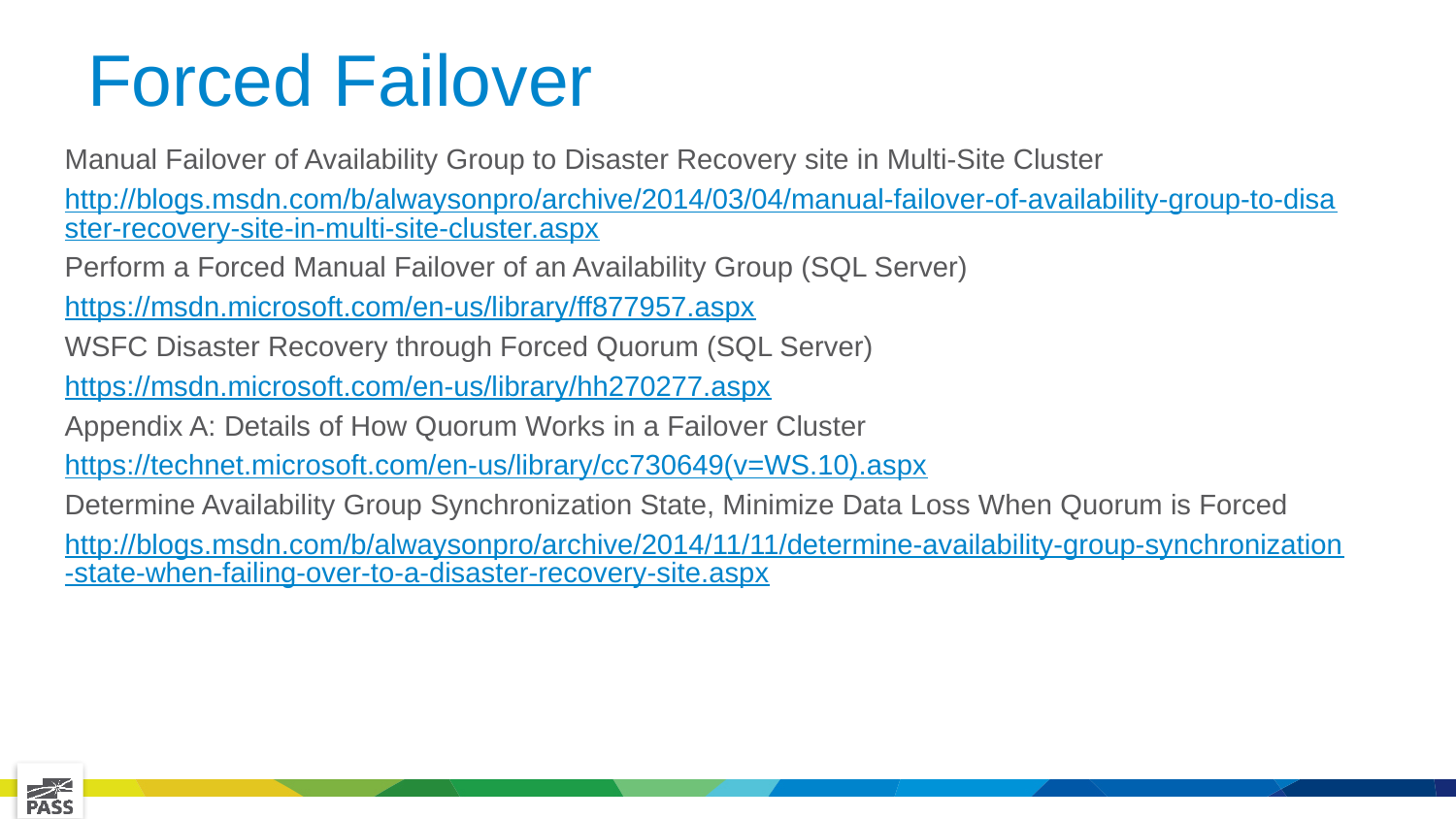

# Forced Failover
Manual Failover of Availability Group to Disaster Recovery site in Multi-Site Cluster
http://blogs.msdn.com/b/alwaysonpro/archive/2014/03/04/manual-failover-of-availability-group-to-disaster-recovery-site-in-multi-site-cluster.aspx
Perform a Forced Manual Failover of an Availability Group (SQL Server)
https://msdn.microsoft.com/en-us/library/ff877957.aspx
WSFC Disaster Recovery through Forced Quorum (SQL Server)
https://msdn.microsoft.com/en-us/library/hh270277.aspx
Appendix A: Details of How Quorum Works in a Failover Cluster
https://technet.microsoft.com/en-us/library/cc730649(v=WS.10).aspx
Determine Availability Group Synchronization State, Minimize Data Loss When Quorum is Forced
http://blogs.msdn.com/b/alwaysonpro/archive/2014/11/11/determine-availability-group-synchronization-state-when-failing-over-to-a-disaster-recovery-site.aspx